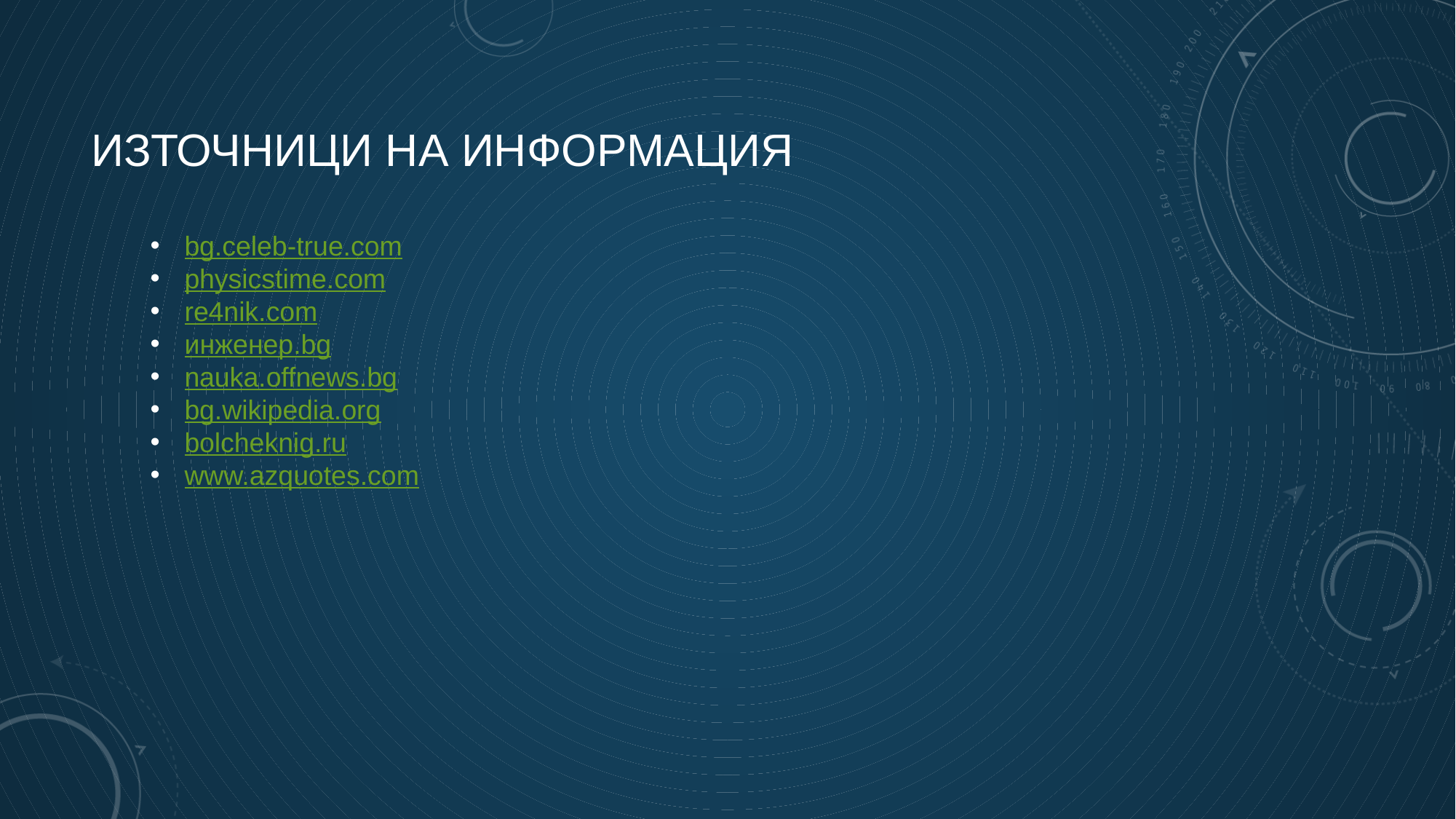

# Източници на информация
bg.celeb-true.com
physicstime.com
re4nik.com
инженер.bg
nauka.offnews.bg
bg.wikipedia.org
bolcheknig.ru
www.azquotes.com